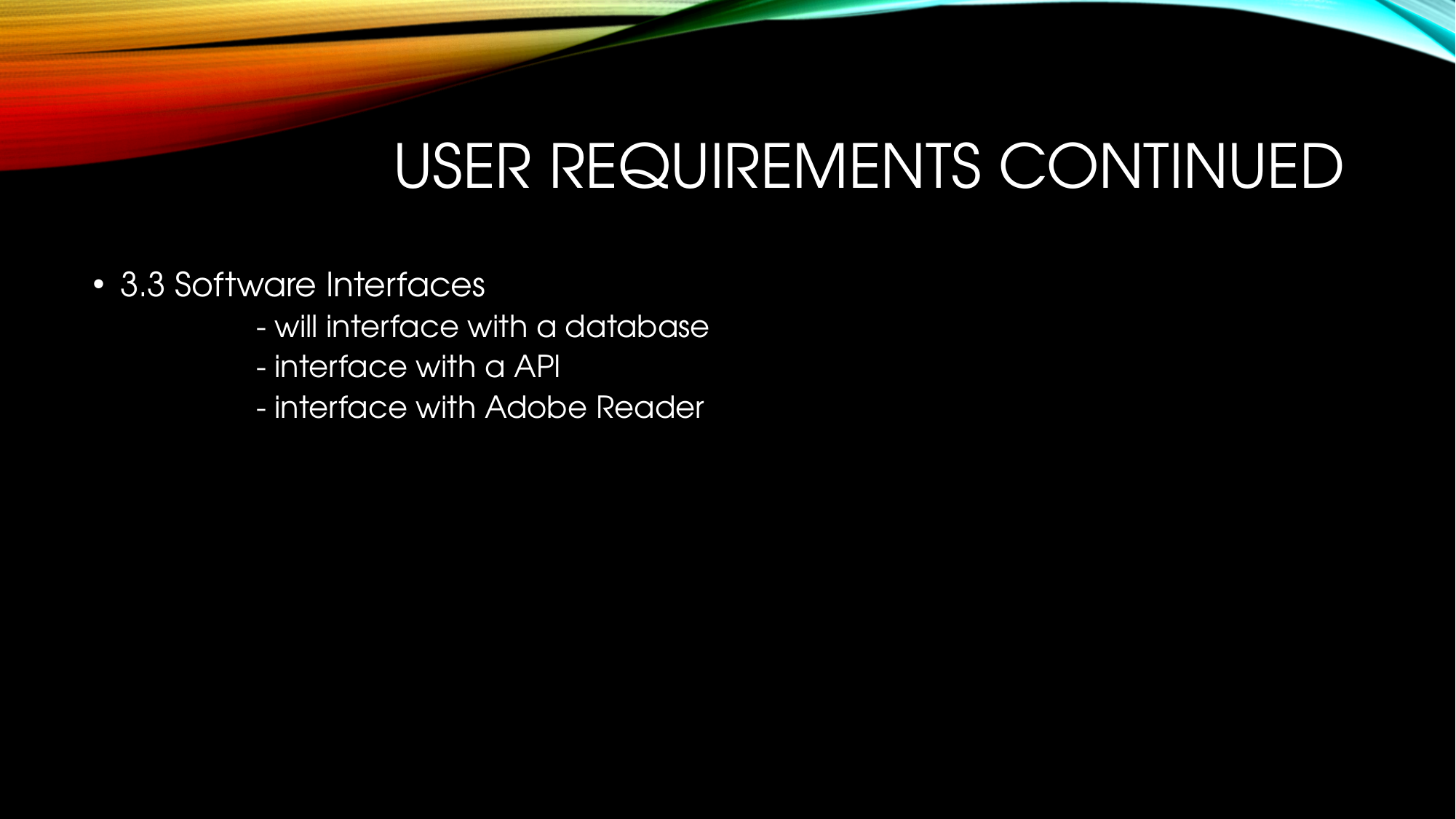

# User Requirements continued
3.3 Software Interfaces
	- will interface with a database
	- interface with a API
	- interface with Adobe Reader